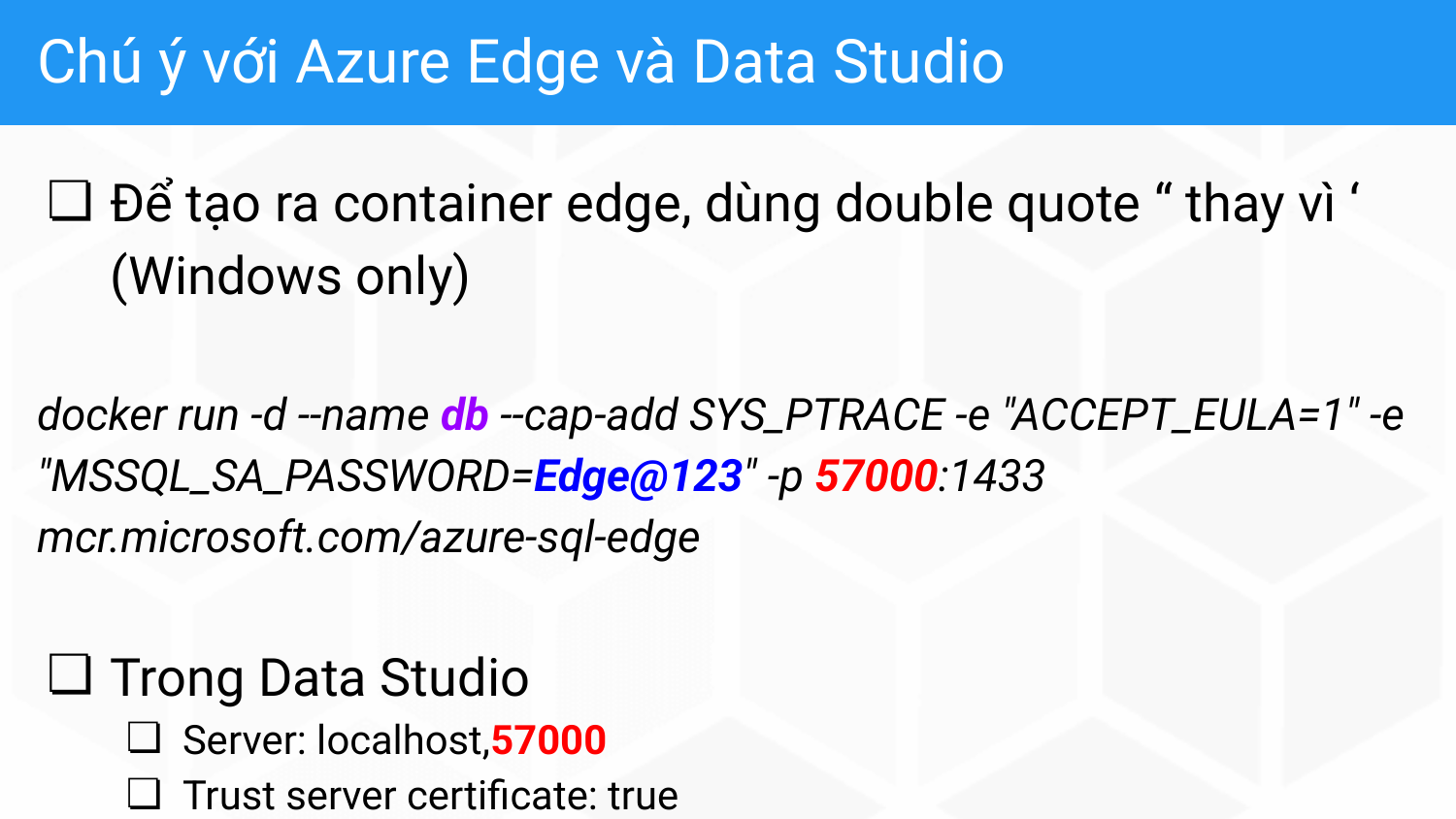

# Chú ý với Azure Edge và Data Studio
Để tạo ra container edge, dùng double quote “ thay vì ‘ (Windows only)

docker run -d --name db --cap-add SYS_PTRACE -e "ACCEPT_EULA=1" -e "MSSQL_SA_PASSWORD=Edge@123" -p 57000:1433 mcr.microsoft.com/azure-sql-edge

Trong Data Studio
Server: localhost,57000
Trust server certificate: true